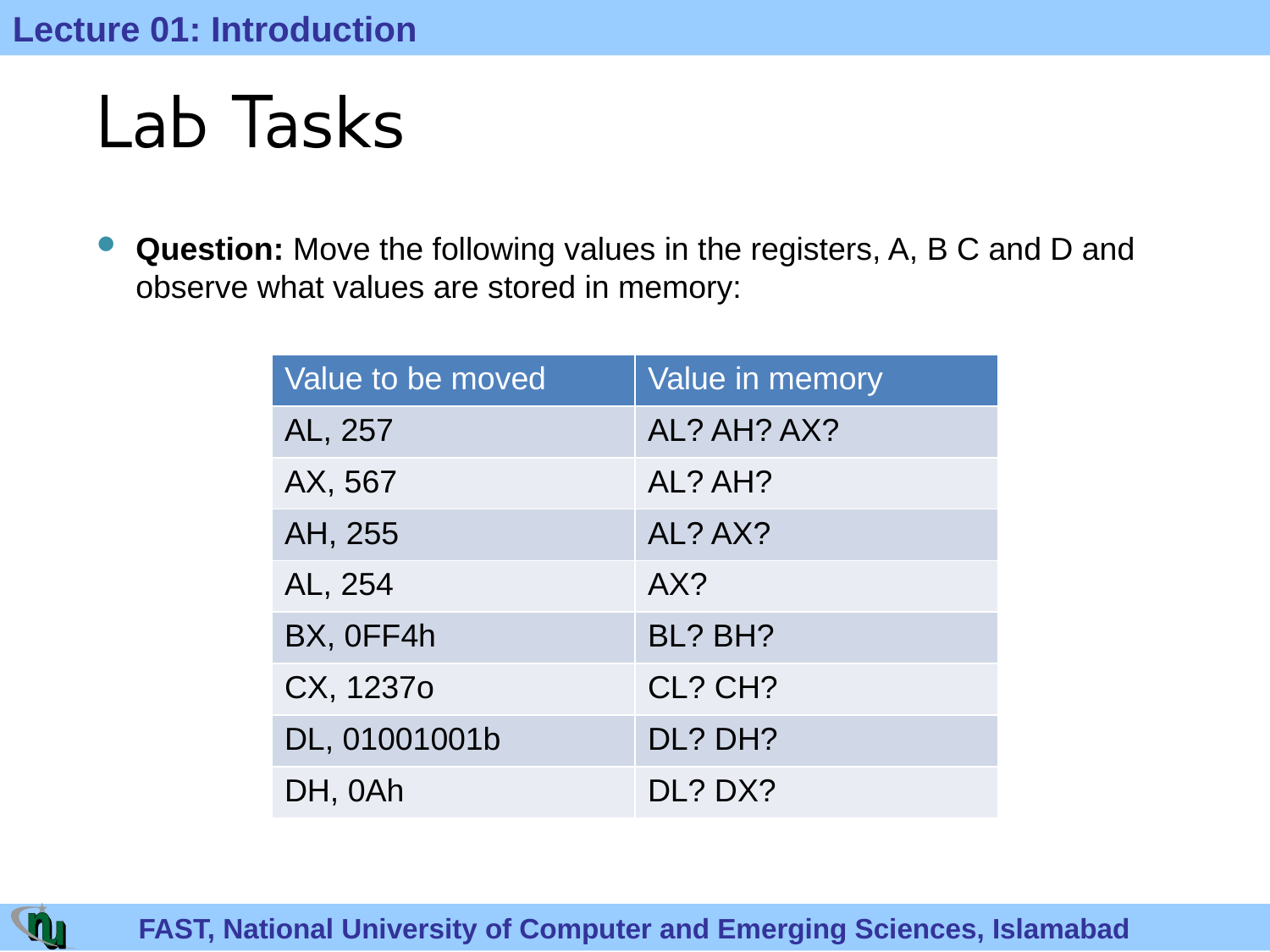

Lab Tasks
Question: Move the following values in the registers, A, B C and D and observe what values are stored in memory:

| Value to be moved | Value in memory |
| --- | --- |
| AL, 257 | AL? AH? AX? |
| AX, 567 | AL? AH? |
| AH, 255 | AL? AX? |
| AL, 254 | AX? |
| BX, 0FF4h | BL? BH? |
| CX, 1237o | CL? CH? |
| DL, 01001001b | DL? DH? |
| DH, 0Ah | DL? DX? |